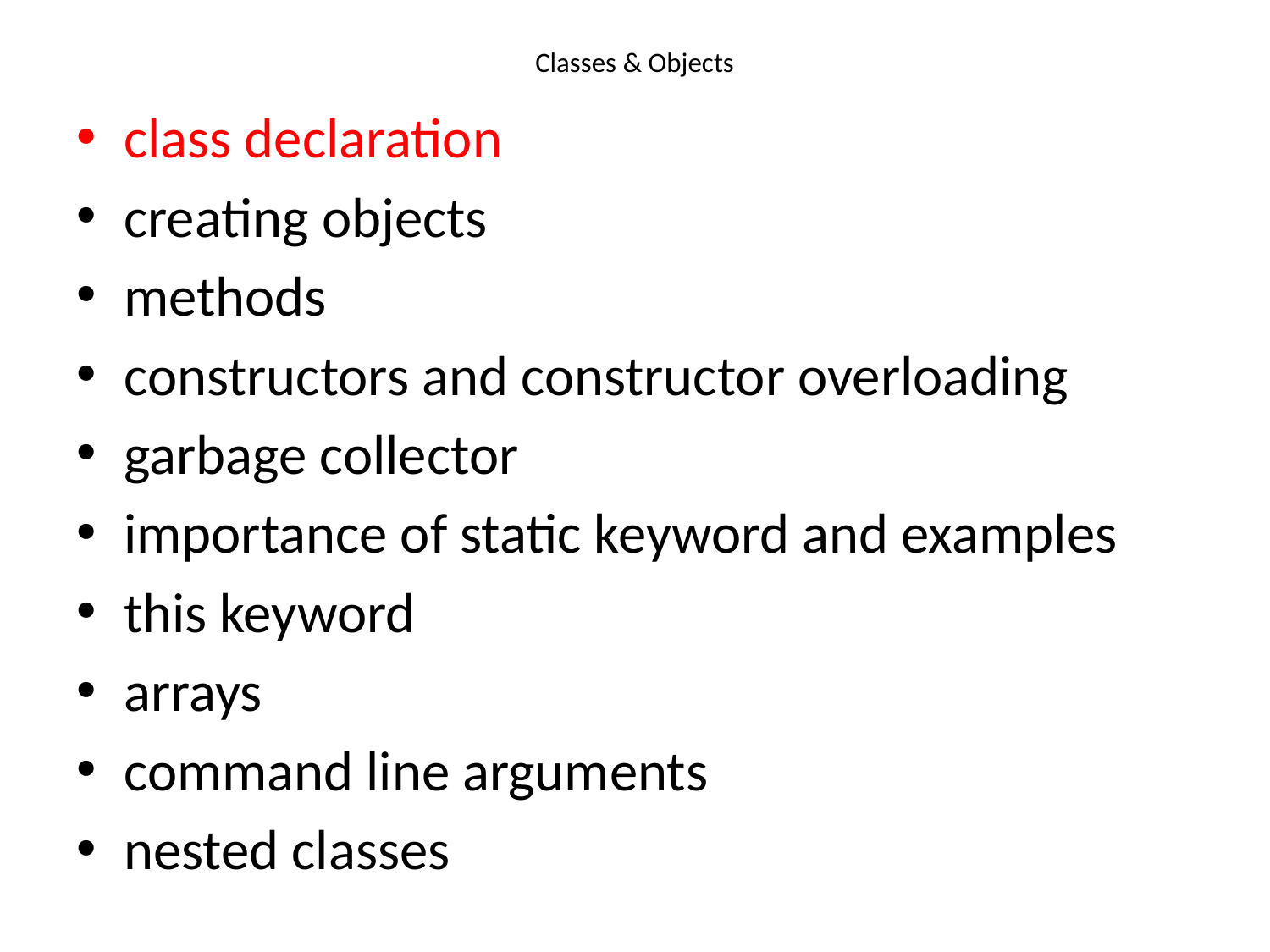

# Classes & Objects
class declaration
creating objects
methods
constructors and constructor overloading
garbage collector
importance of static keyword and examples
this keyword
arrays
command line arguments
nested classes